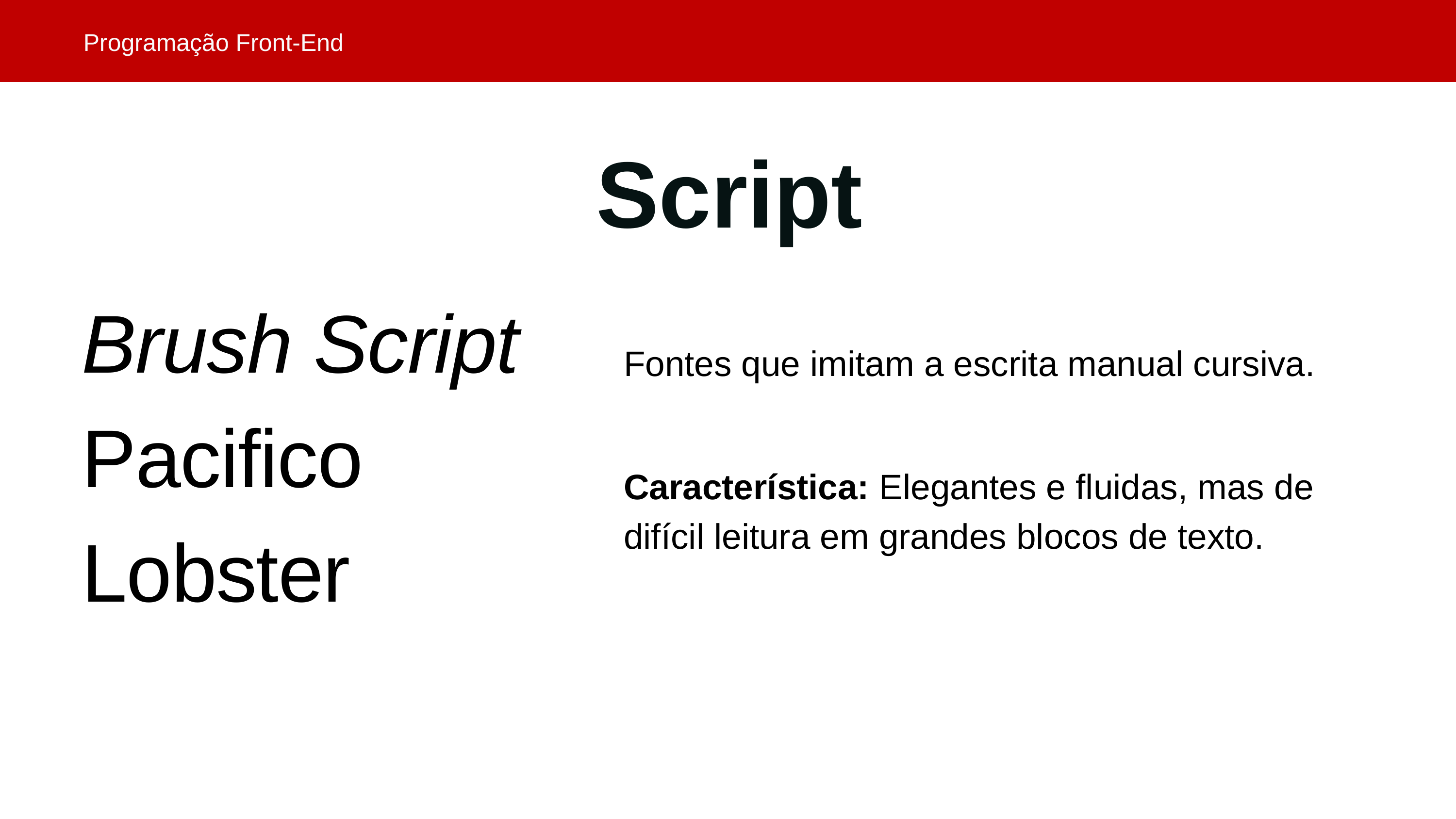

Programação Front-End
Script
Brush Script
Pacifico
Lobster
Fontes que imitam a escrita manual cursiva.
Característica: Elegantes e fluidas, mas de difícil leitura em grandes blocos de texto.